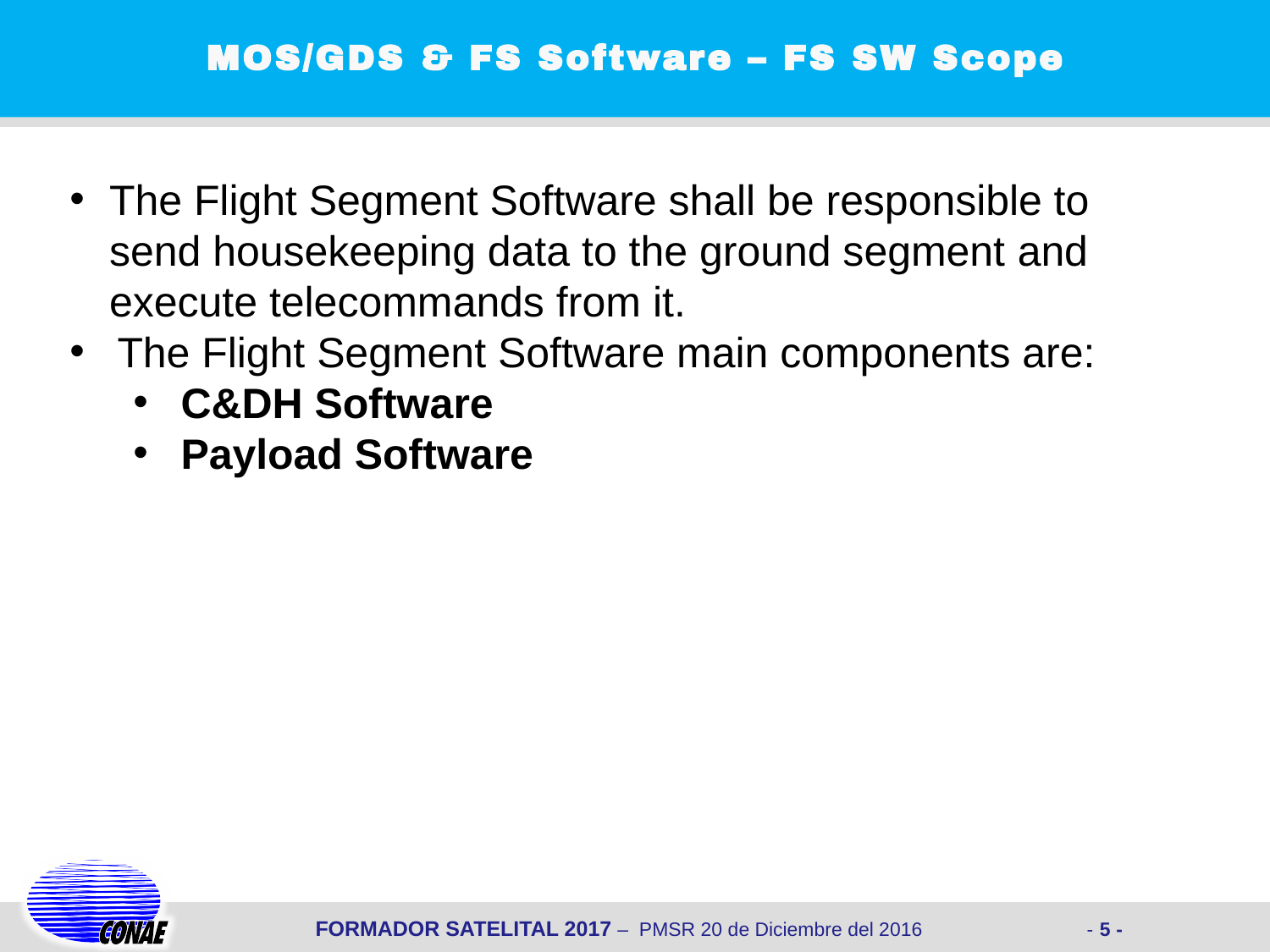

MOS/GDS & FS Software – FS SW Scope

The Flight Segment Software shall be responsible to send housekeeping data to the ground segment and  execute telecommands from it.
The Flight Segment Software main components are:
C&DH Software
Payload Software